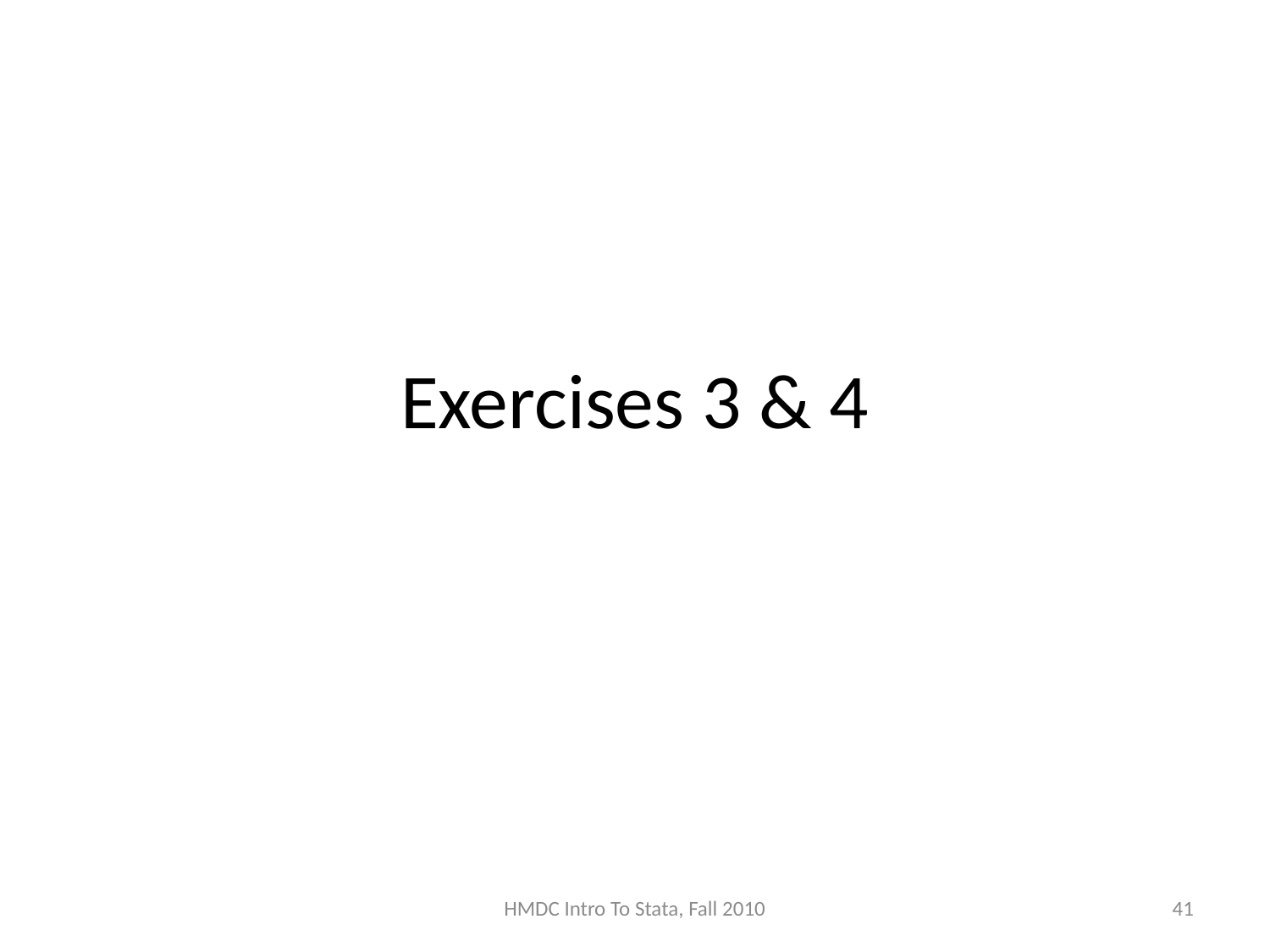

# Exercises 3 & 4

HMDC Intro To Stata, Fall 2010
41